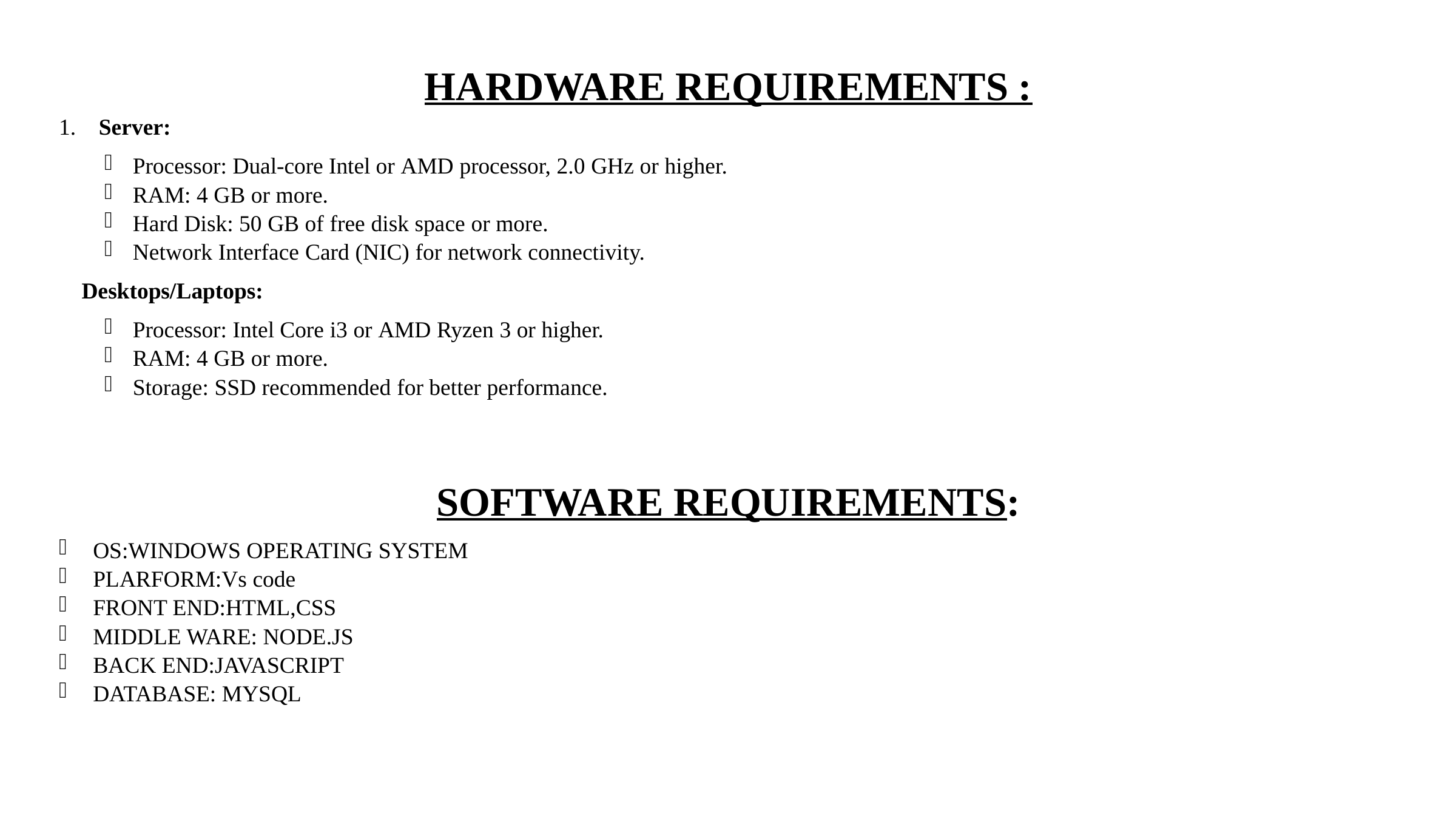

HARDWARE REQUIREMENTS :
 Server:
Processor: Dual-core Intel or AMD processor, 2.0 GHz or higher.
RAM: 4 GB or more.
Hard Disk: 50 GB of free disk space or more.
Network Interface Card (NIC) for network connectivity.
Desktops/Laptops:
Processor: Intel Core i3 or AMD Ryzen 3 or higher.
RAM: 4 GB or more.
Storage: SSD recommended for better performance.

SOFTWARE REQUIREMENTS:
OS:WINDOWS OPERATING SYSTEM
PLARFORM:Vs code
FRONT END:HTML,CSS
MIDDLE WARE: NODE.JS
BACK END:JAVASCRIPT
DATABASE: MYSQL